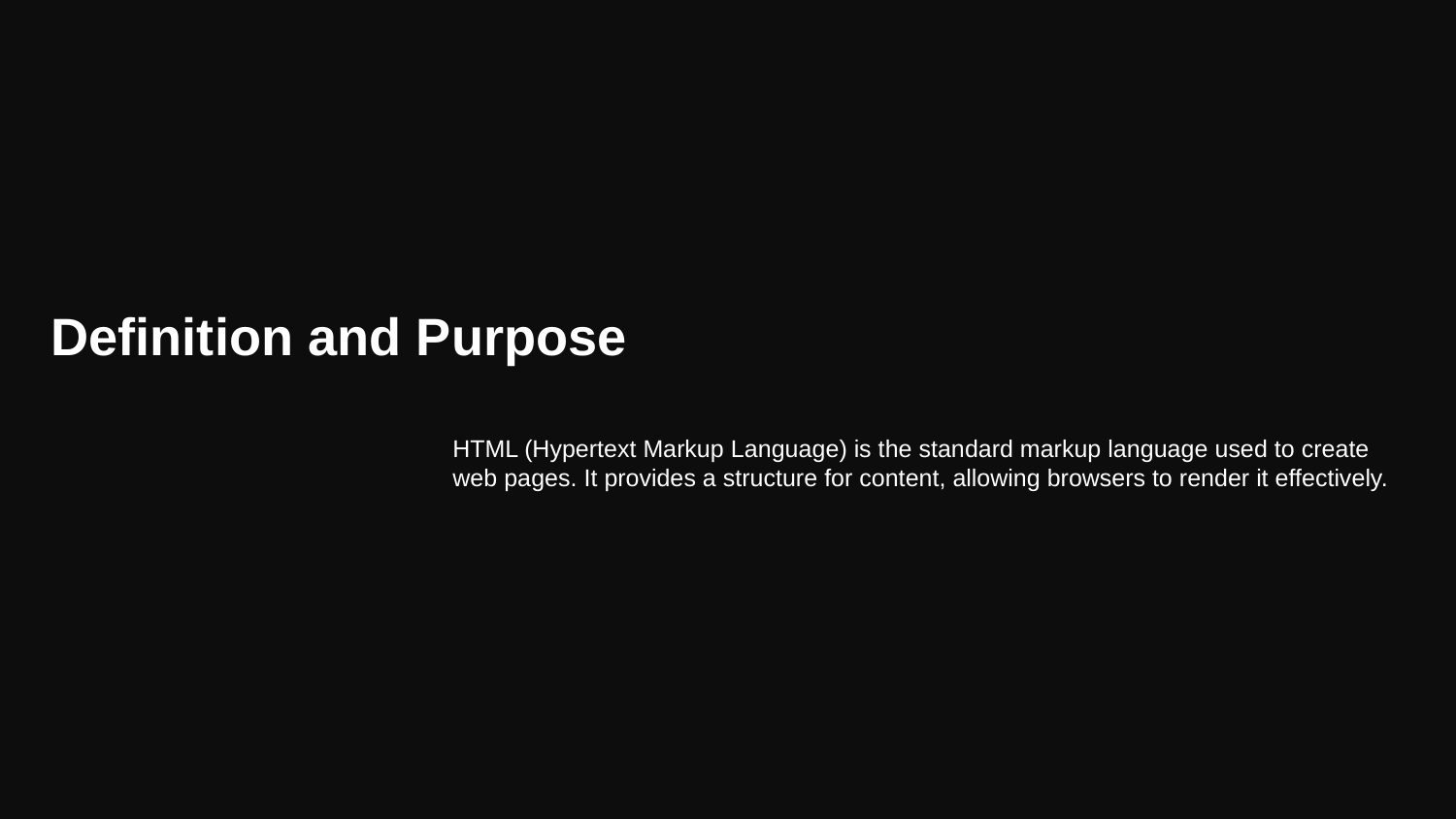

# Definition and Purpose
HTML (Hypertext Markup Language) is the standard markup language used to create web pages. It provides a structure for content, allowing browsers to render it effectively.